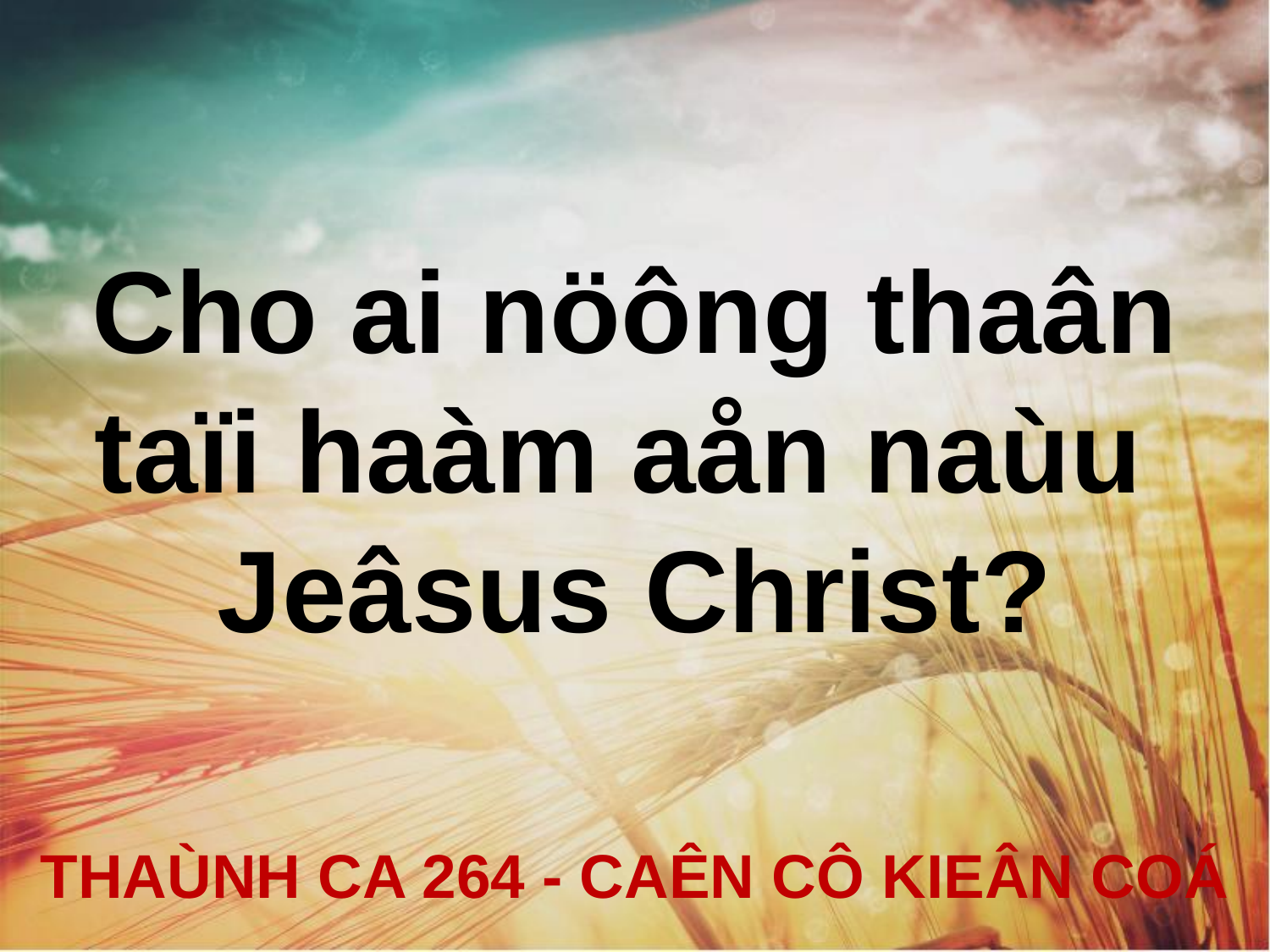

Cho ai nöông thaân
taïi haàm aån naùu
Jeâsus Christ?
THAÙNH CA 264 - CAÊN CÔ KIEÂN COÁ